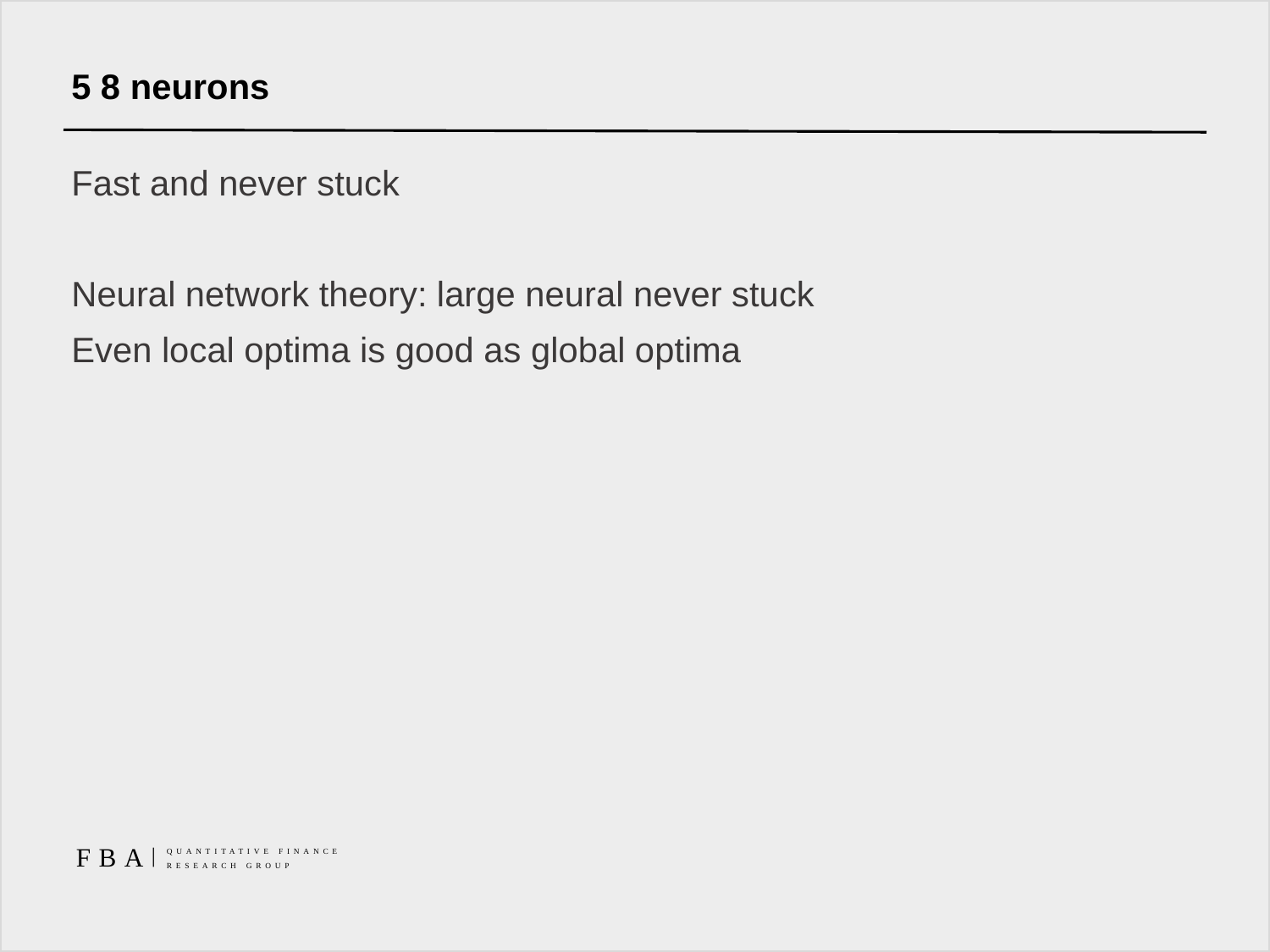

# 5 8 neurons
Fast and never stuck

Neural network theory: large neural never stuck
Even local optima is good as global optima